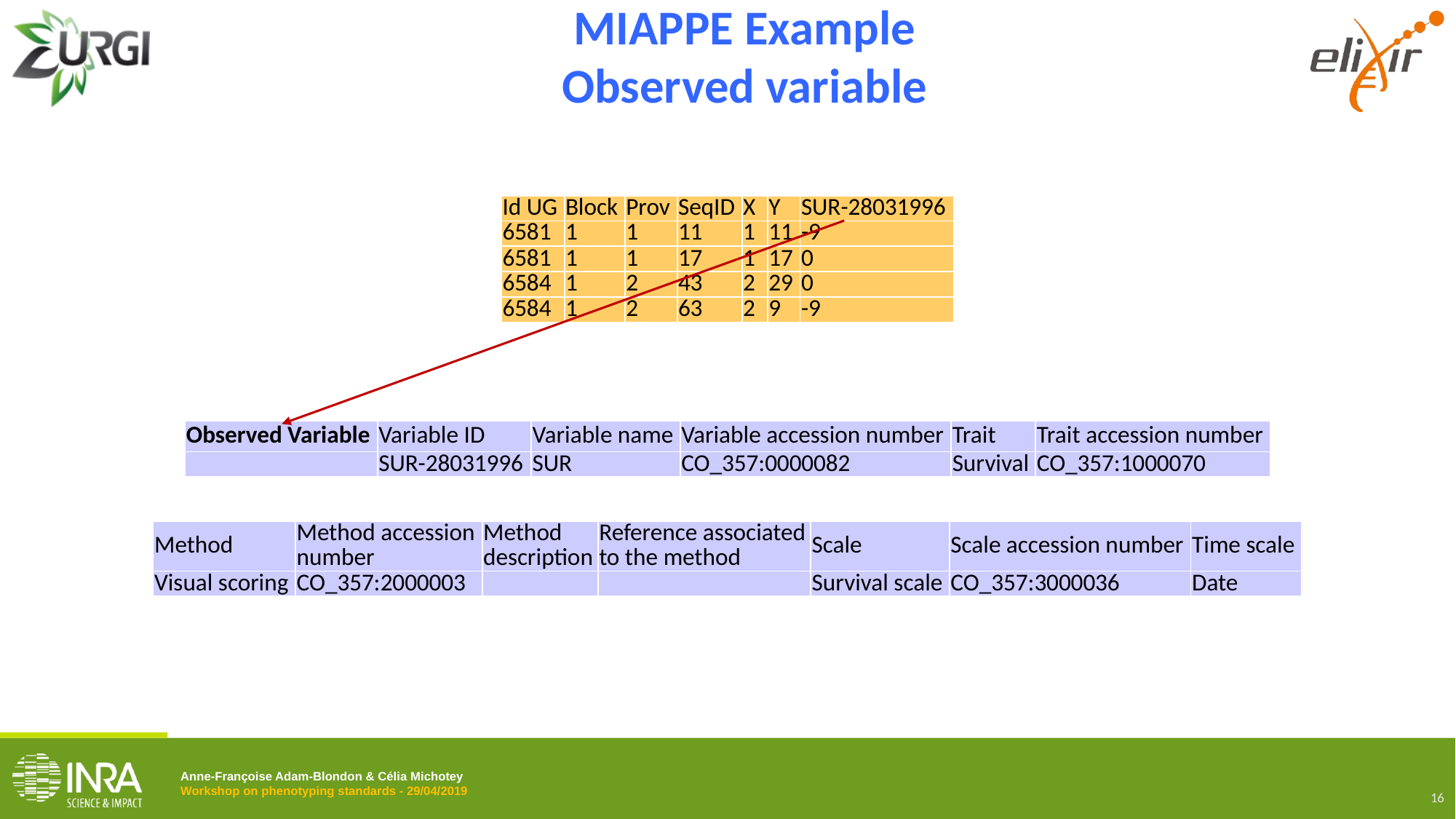

# MIAPPE Example Observed variable
| Id UG | Block | Prov | SeqID | X | Y | SUR-28031996 |
| --- | --- | --- | --- | --- | --- | --- |
| 6581 | 1 | 1 | 11 | 1 | 11 | -9 |
| 6581 | 1 | 1 | 17 | 1 | 17 | 0 |
| 6584 | 1 | 2 | 43 | 2 | 29 | 0 |
| 6584 | 1 | 2 | 63 | 2 | 9 | -9 |
| Observed Variable | Variable ID | Variable name | Variable accession number | Trait | Trait accession number |
| --- | --- | --- | --- | --- | --- |
|  | SUR-28031996 | SUR | CO\_357:0000082 | Survival | CO\_357:1000070 |
| Method | Method accession number | Method description | Reference associated to the method | Scale | Scale accession number | Time scale |
| --- | --- | --- | --- | --- | --- | --- |
| Visual scoring | CO\_357:2000003 |  |  | Survival scale | CO\_357:3000036 | Date |
16